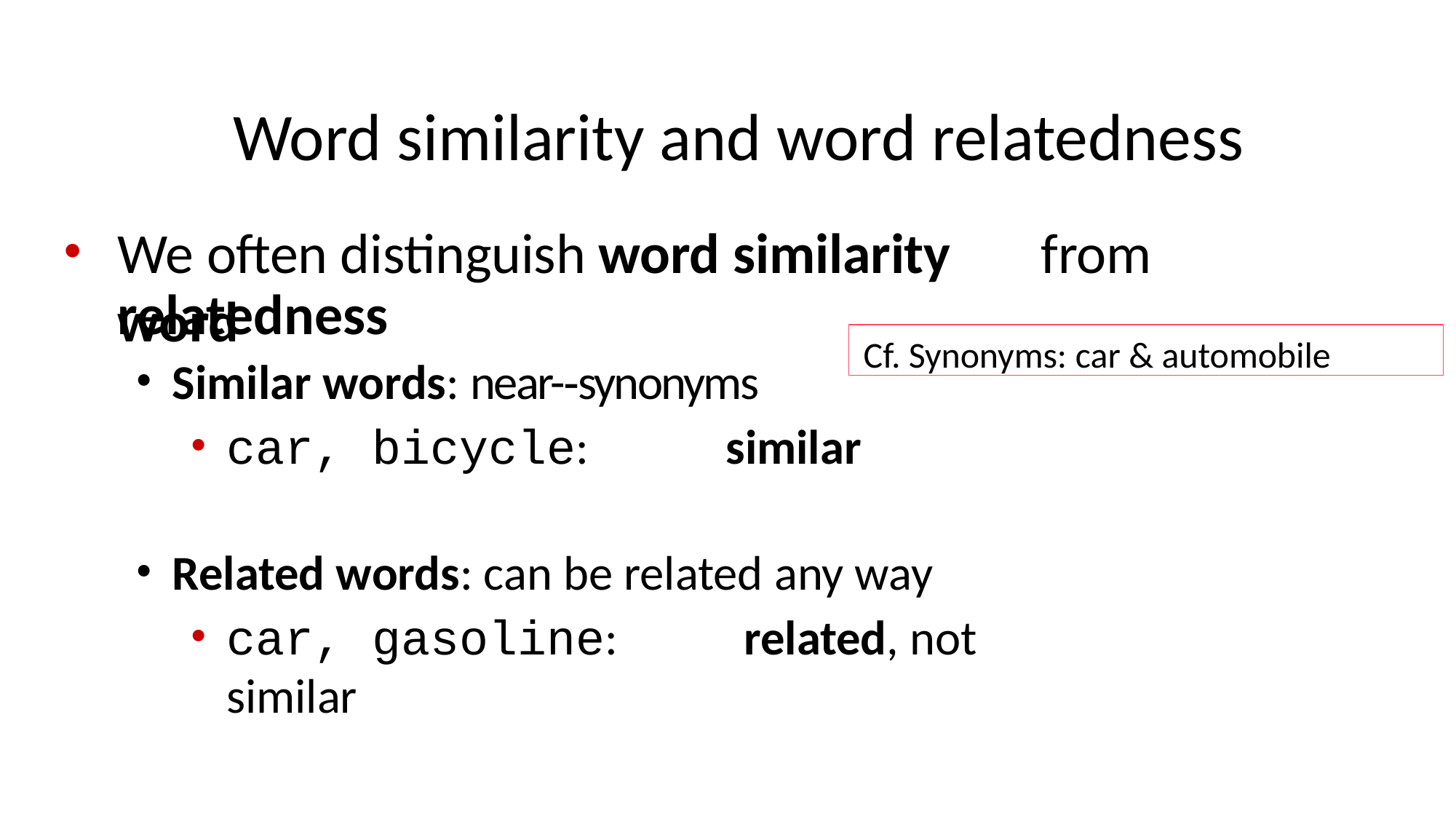

# Word similarity and word relatedness
We often distinguish word similarity	from word
relatedness
Similar words: near-­‐synonyms
Cf. Synonyms: car & automobile
car, bicycle:	similar

Related words: can be related any way
car, gasoline:	related, not similar